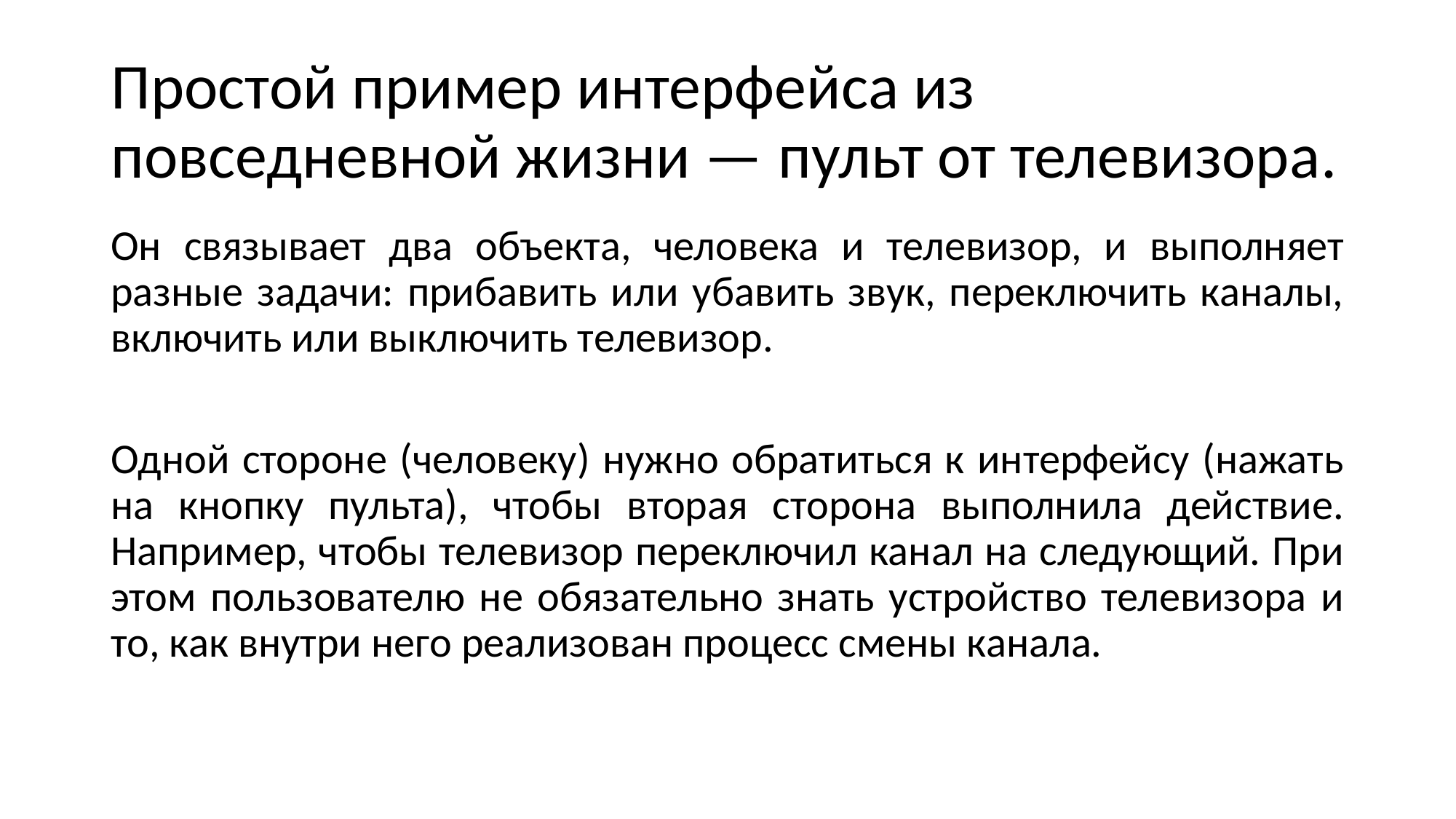

# Простой пример интерфейса из повседневной жизни — пульт от телевизора.
Он связывает два объекта, человека и телевизор, и выполняет разные задачи: прибавить или убавить звук, переключить каналы, включить или выключить телевизор.

Одной стороне (человеку) нужно обратиться к интерфейсу (нажать на кнопку пульта), чтобы вторая сторона выполнила действие. Например, чтобы телевизор переключил канал на следующий. При этом пользователю не обязательно знать устройство телевизора и то, как внутри него реализован процесс смены канала.